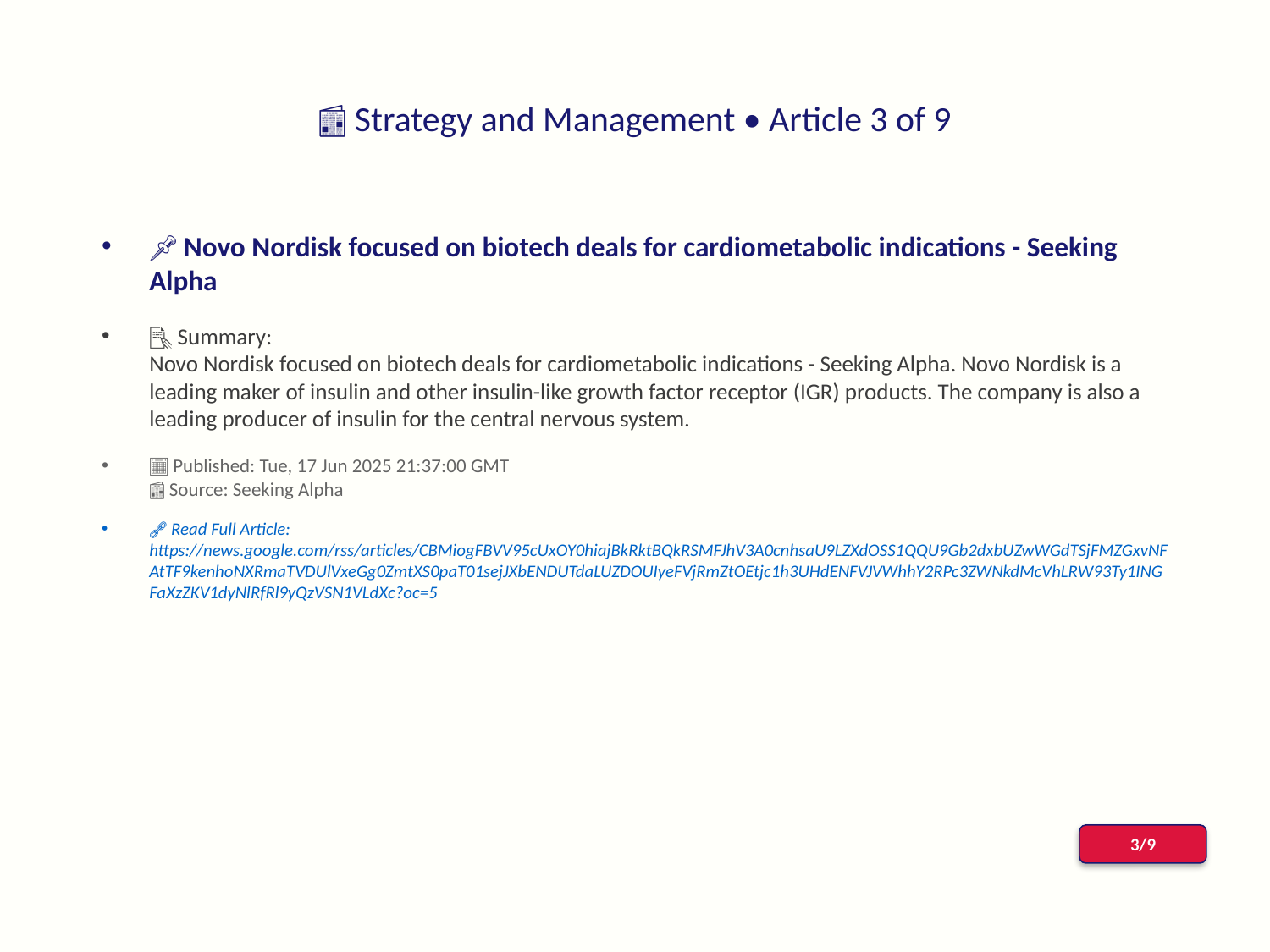

# 📰 Strategy and Management • Article 3 of 9
📌 Novo Nordisk focused on biotech deals for cardiometabolic indications - Seeking Alpha
📝 Summary:
Novo Nordisk focused on biotech deals for cardiometabolic indications - Seeking Alpha. Novo Nordisk is a leading maker of insulin and other insulin-like growth factor receptor (IGR) products. The company is also a leading producer of insulin for the central nervous system.
📅 Published: Tue, 17 Jun 2025 21:37:00 GMT
📰 Source: Seeking Alpha
🔗 Read Full Article: https://news.google.com/rss/articles/CBMiogFBVV95cUxOY0hiajBkRktBQkRSMFJhV3A0cnhsaU9LZXdOSS1QQU9Gb2dxbUZwWGdTSjFMZGxvNFAtTF9kenhoNXRmaTVDUlVxeGg0ZmtXS0paT01sejJXbENDUTdaLUZDOUIyeFVjRmZtOEtjc1h3UHdENFVJVWhhY2RPc3ZWNkdMcVhLRW93Ty1INGFaXzZKV1dyNlRfRl9yQzVSN1VLdXc?oc=5
3/9